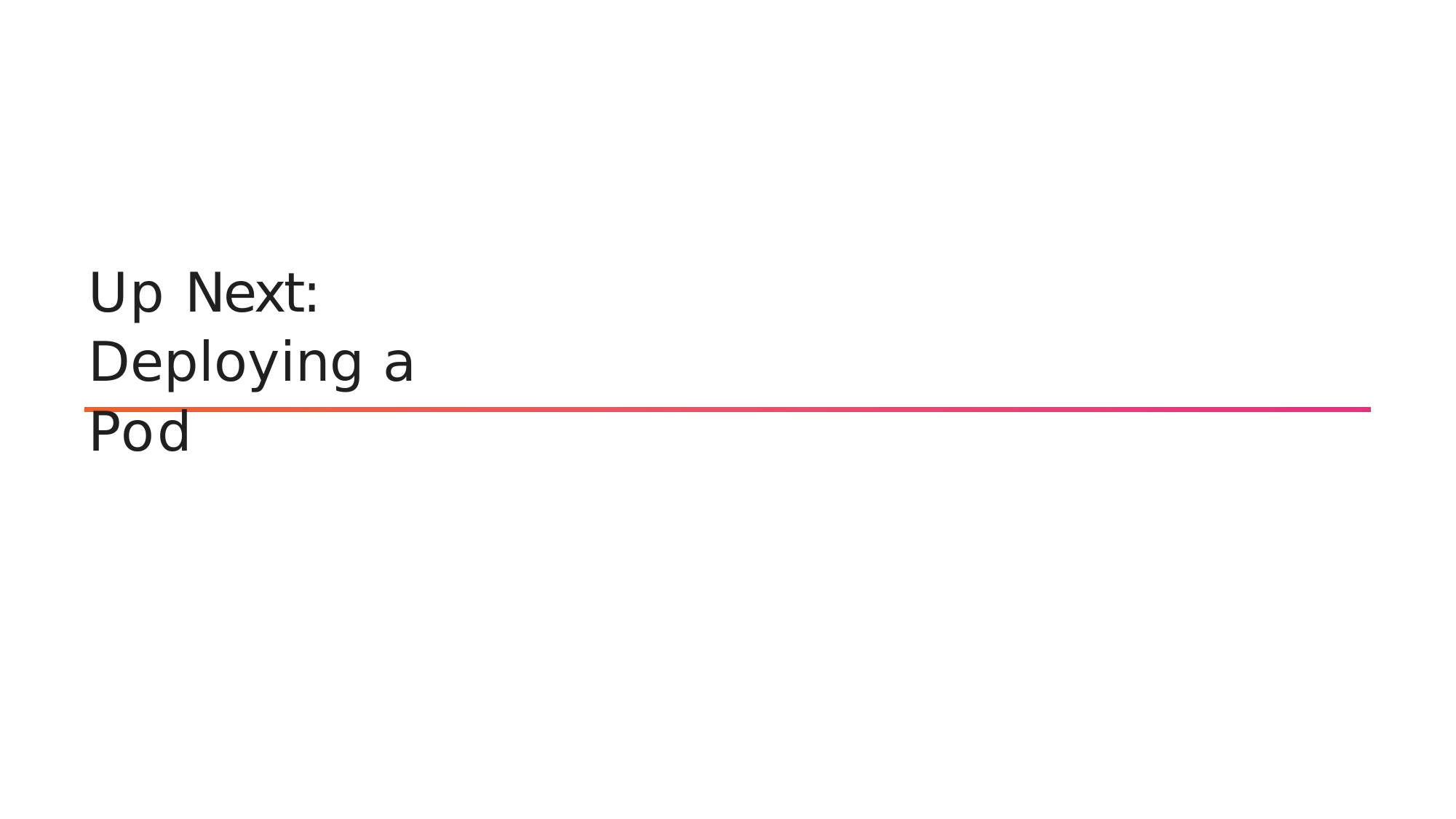

# Up Next:  Deploying a Pod
18